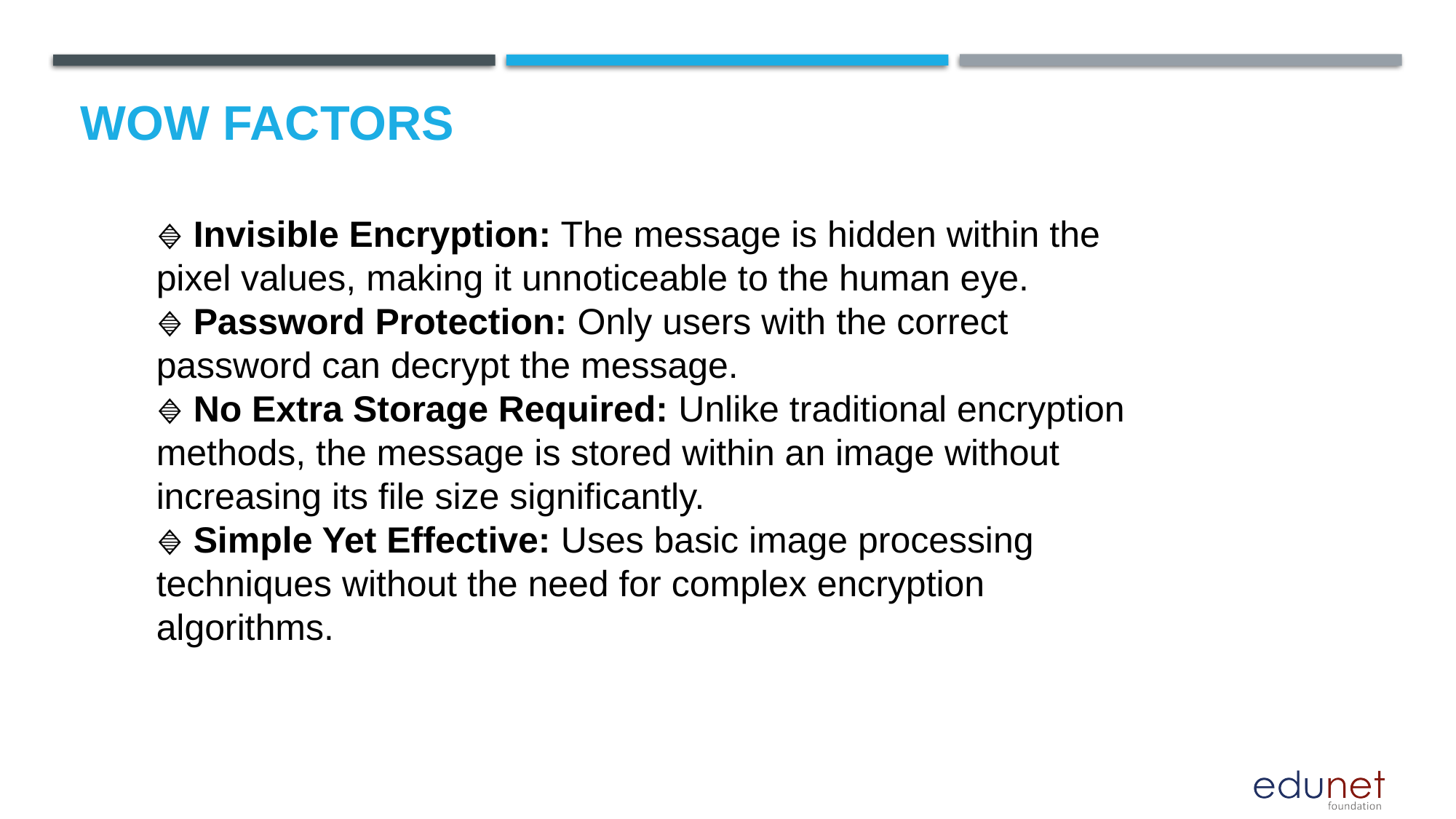

# Wow factors
🔹 Invisible Encryption: The message is hidden within the pixel values, making it unnoticeable to the human eye.
🔹 Password Protection: Only users with the correct password can decrypt the message.
🔹 No Extra Storage Required: Unlike traditional encryption methods, the message is stored within an image without increasing its file size significantly.
🔹 Simple Yet Effective: Uses basic image processing techniques without the need for complex encryption algorithms.